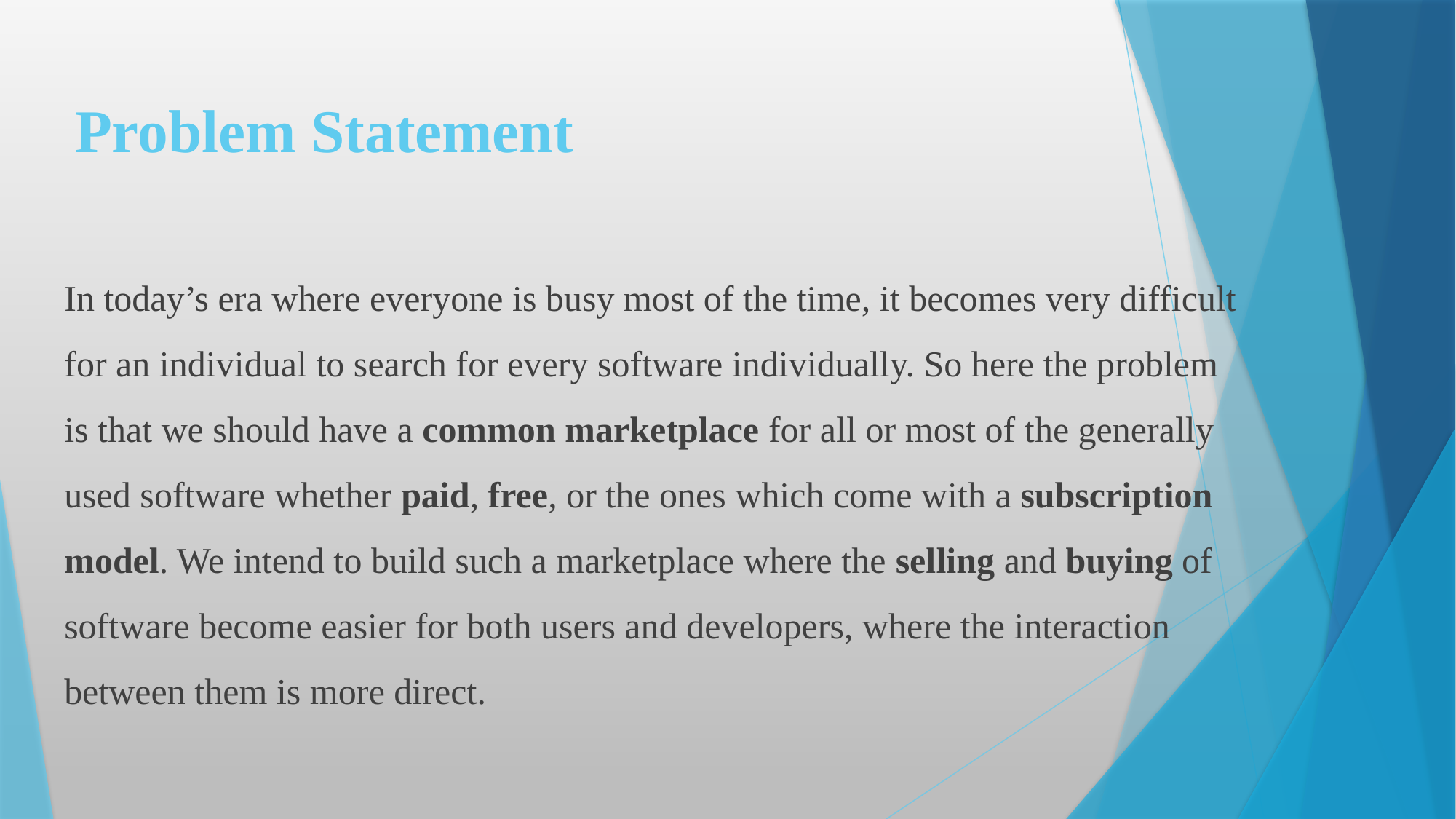

# Problem Statement
In today’s era where everyone is busy most of the time, it becomes very difficult for an individual to search for every software individually. So here the problem is that we should have a common marketplace for all or most of the generally used software whether paid, free, or the ones which come with a subscription model. We intend to build such a marketplace where the selling and buying of software become easier for both users and developers, where the interaction between them is more direct.